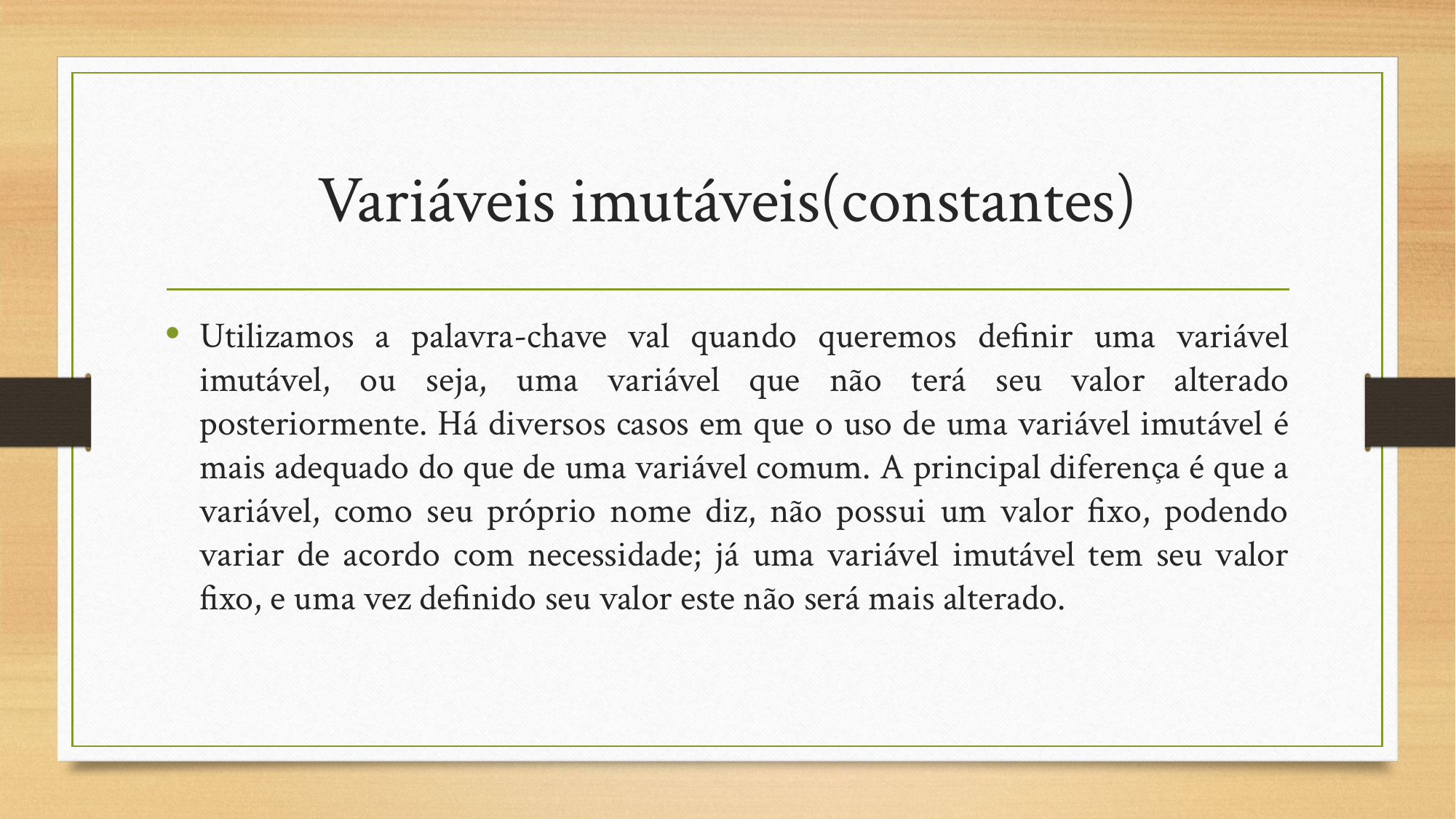

# Variáveis imutáveis(constantes)
Utilizamos a palavra-chave val quando queremos definir uma variável imutável, ou seja, uma variável que não terá seu valor alterado posteriormente. Há diversos casos em que o uso de uma variável imutável é mais adequado do que de uma variável comum. A principal diferença é que a variável, como seu próprio nome diz, não possui um valor fixo, podendo variar de acordo com necessidade; já uma variável imutável tem seu valor fixo, e uma vez definido seu valor este não será mais alterado.